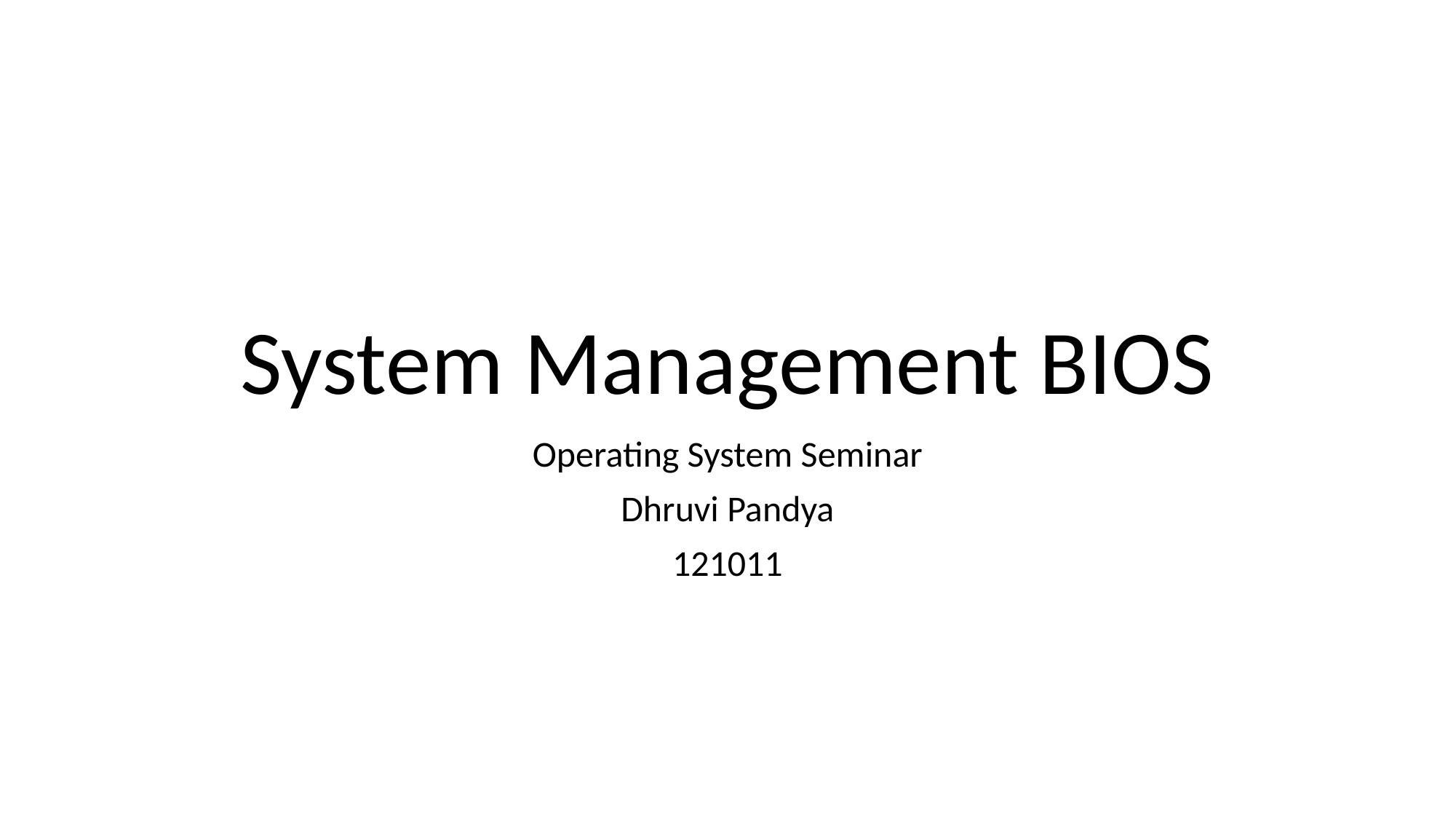

# System Management BIOS
Operating System Seminar
Dhruvi Pandya
121011